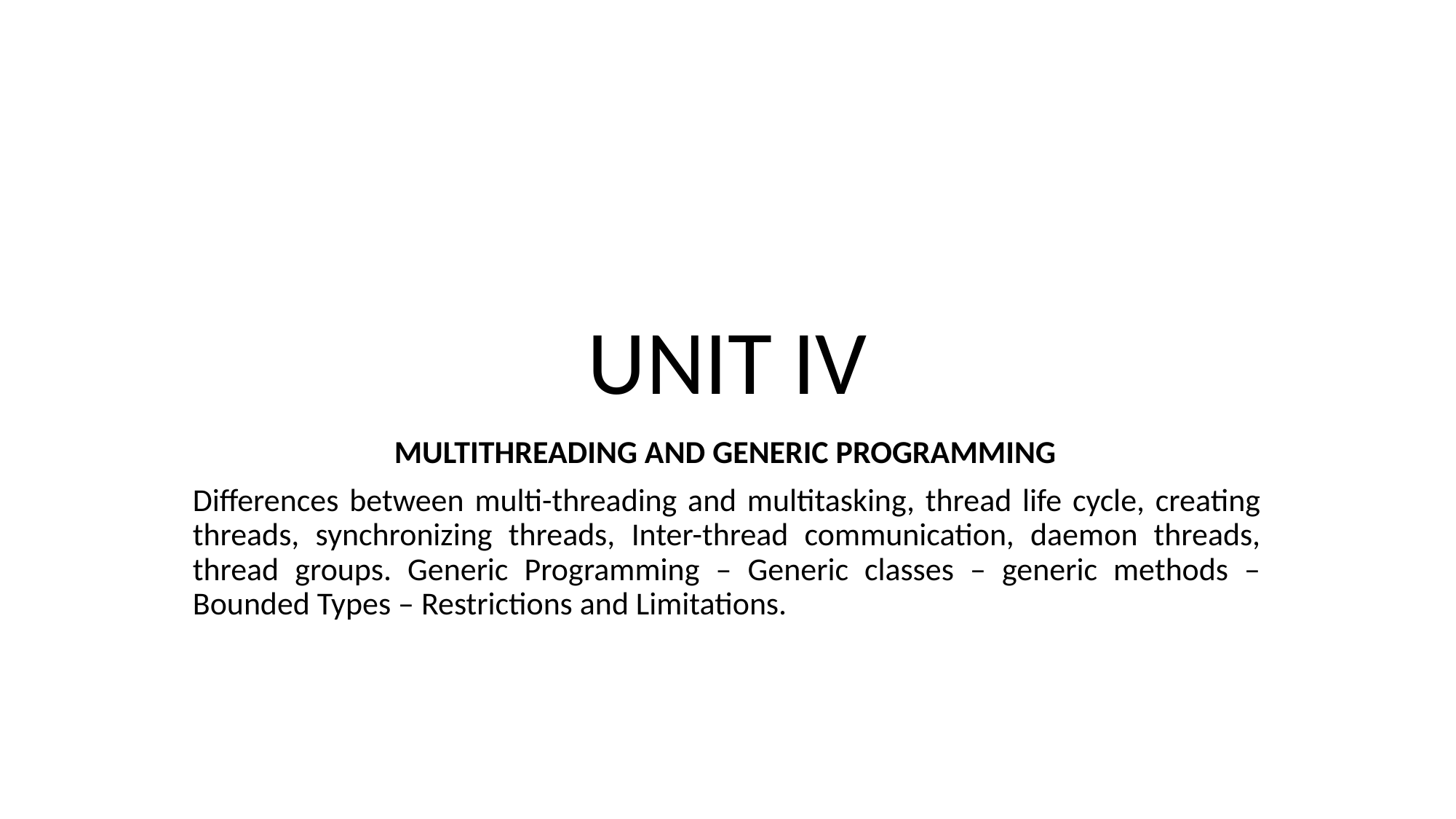

# UNIT IV
       MULTITHREADING AND GENERIC PROGRAMMING
Differences between multi-threading and multitasking, thread life cycle, creating threads, synchronizing threads, Inter-thread communication, daemon threads, thread groups. Generic Programming – Generic classes – generic methods – Bounded Types – Restrictions and Limitations.